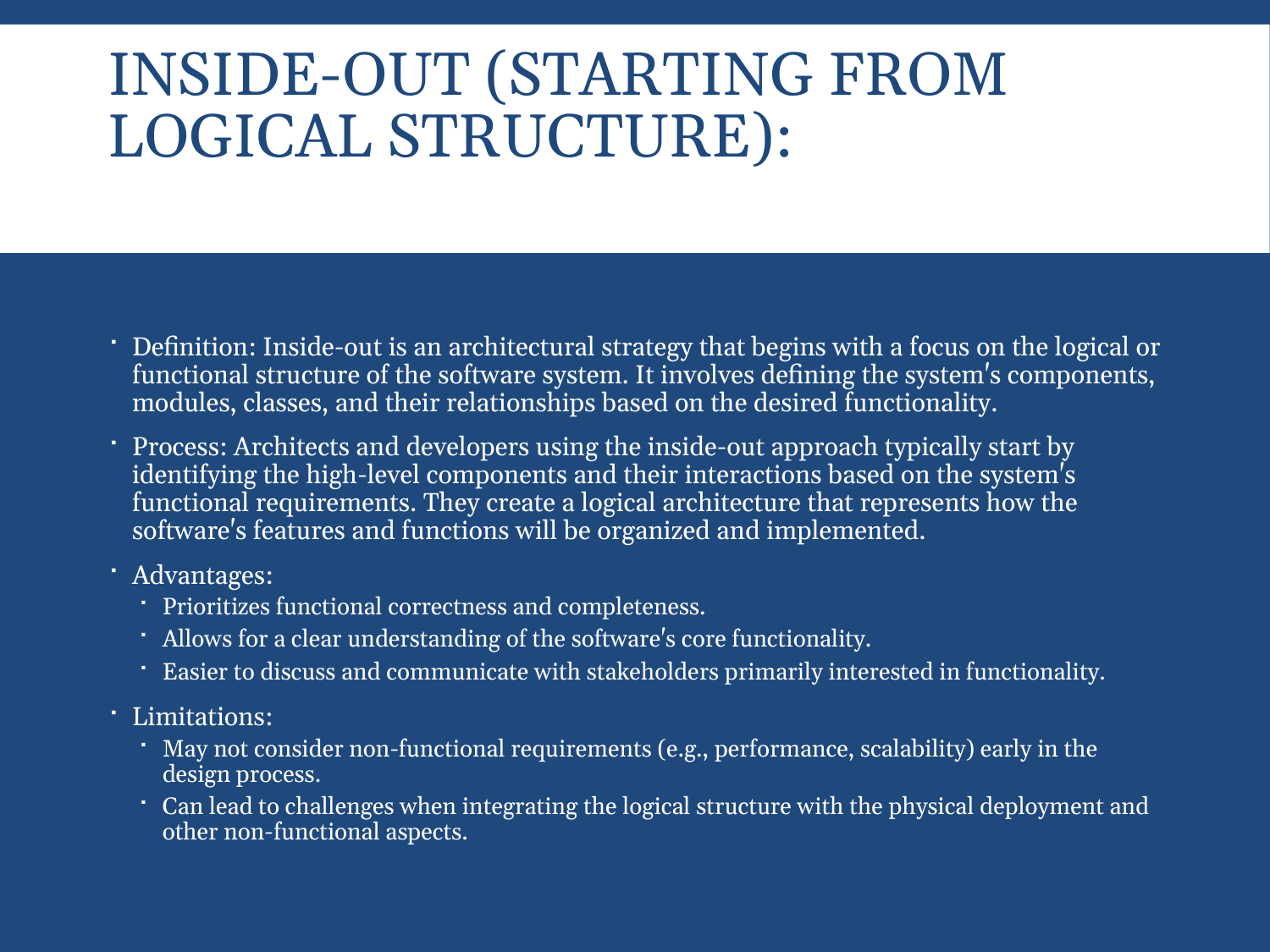

# Inside-Out (Starting from Logical Structure):

Definition: Inside-out is an architectural strategy that begins with a focus on the logical or functional structure of the software system. It involves defining the system's components, modules, classes, and their relationships based on the desired functionality.
Process: Architects and developers using the inside-out approach typically start by identifying the high-level components and their interactions based on the system's functional requirements. They create a logical architecture that represents how the software's features and functions will be organized and implemented.
Advantages:
Prioritizes functional correctness and completeness.
Allows for a clear understanding of the software's core functionality.
Easier to discuss and communicate with stakeholders primarily interested in functionality.
Limitations:
May not consider non-functional requirements (e.g., performance, scalability) early in the design process.
Can lead to challenges when integrating the logical structure with the physical deployment and other non-functional aspects.